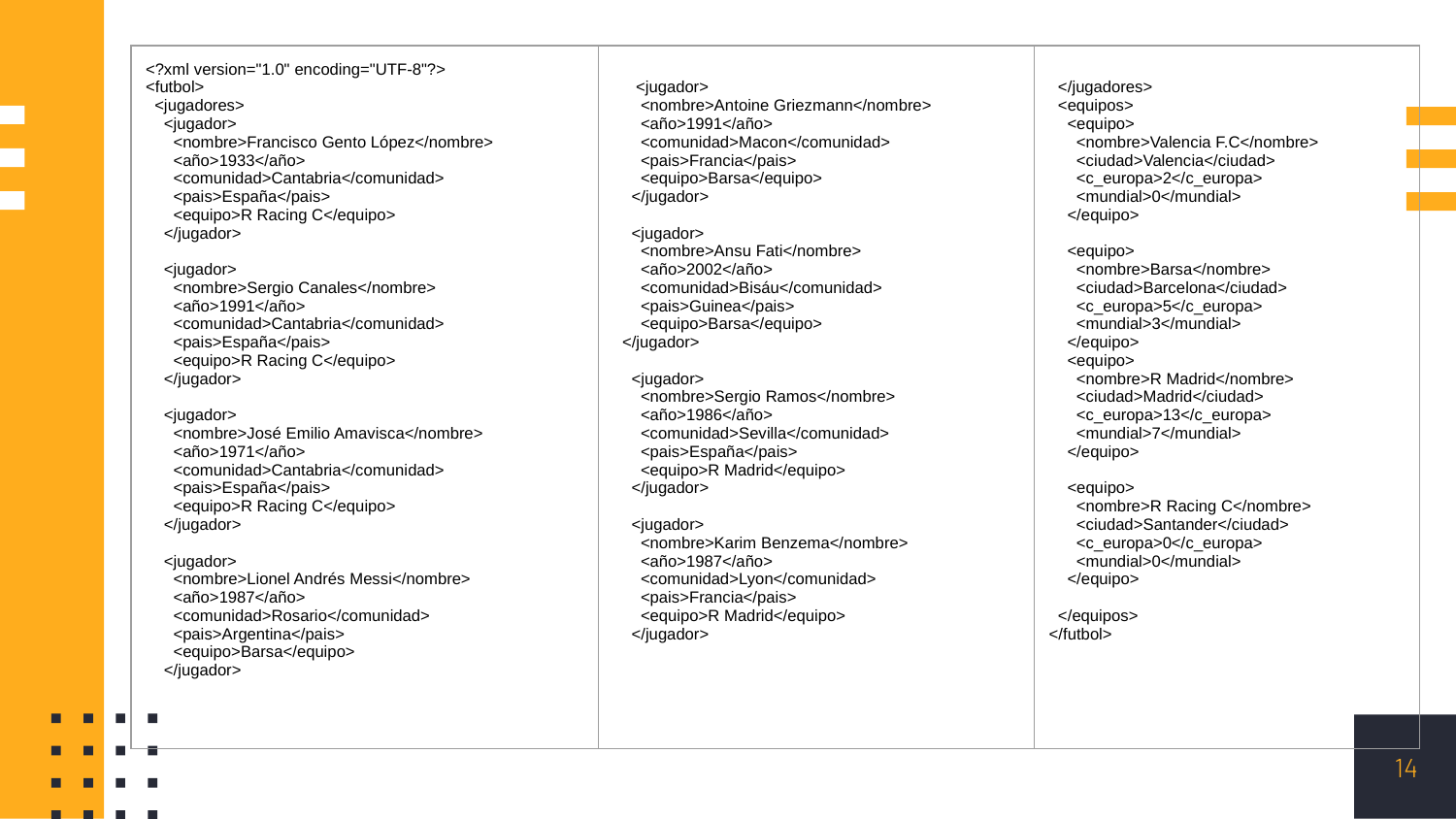

| <?xml version="1.0" encoding="UTF-8"?> <futbol> <jugadores> <jugador> <nombre>Francisco Gento López</nombre> <año>1933</año> <comunidad>Cantabria</comunidad> <pais>España</pais> <equipo>R Racing C</equipo> </jugador> <jugador> <nombre>Sergio Canales</nombre> <año>1991</año> <comunidad>Cantabria</comunidad> <pais>España</pais> <equipo>R Racing C</equipo> </jugador> <jugador> <nombre>José Emilio Amavisca</nombre> <año>1971</año> <comunidad>Cantabria</comunidad> <pais>España</pais> <equipo>R Racing C</equipo> </jugador> <jugador> <nombre>Lionel Andrés Messi</nombre> <año>1987</año> <comunidad>Rosario</comunidad> <pais>Argentina</pais> <equipo>Barsa</equipo> </jugador> | <jugador> <nombre>Antoine Griezmann</nombre> <año>1991</año> <comunidad>Macon</comunidad> <pais>Francia</pais> <equipo>Barsa</equipo> </jugador> <jugador> <nombre>Ansu Fati</nombre> <año>2002</año> <comunidad>Bisáu</comunidad> <pais>Guinea</pais> <equipo>Barsa</equipo> </jugador> <jugador> <nombre>Sergio Ramos</nombre> <año>1986</año> <comunidad>Sevilla</comunidad> <pais>España</pais> <equipo>R Madrid</equipo> </jugador> <jugador> <nombre>Karim Benzema</nombre> <año>1987</año> <comunidad>Lyon</comunidad> <pais>Francia</pais> <equipo>R Madrid</equipo> </jugador> | </jugadores> <equipos> <equipo> <nombre>Valencia F.C</nombre> <ciudad>Valencia</ciudad> <c\_europa>2</c\_europa> <mundial>0</mundial> </equipo> <equipo> <nombre>Barsa</nombre> <ciudad>Barcelona</ciudad> <c\_europa>5</c\_europa> <mundial>3</mundial> </equipo> <equipo> <nombre>R Madrid</nombre> <ciudad>Madrid</ciudad> <c\_europa>13</c\_europa> <mundial>7</mundial> </equipo> <equipo> <nombre>R Racing C</nombre> <ciudad>Santander</ciudad> <c\_europa>0</c\_europa> <mundial>0</mundial> </equipo> </equipos> </futbol> |
| --- | --- | --- |

14